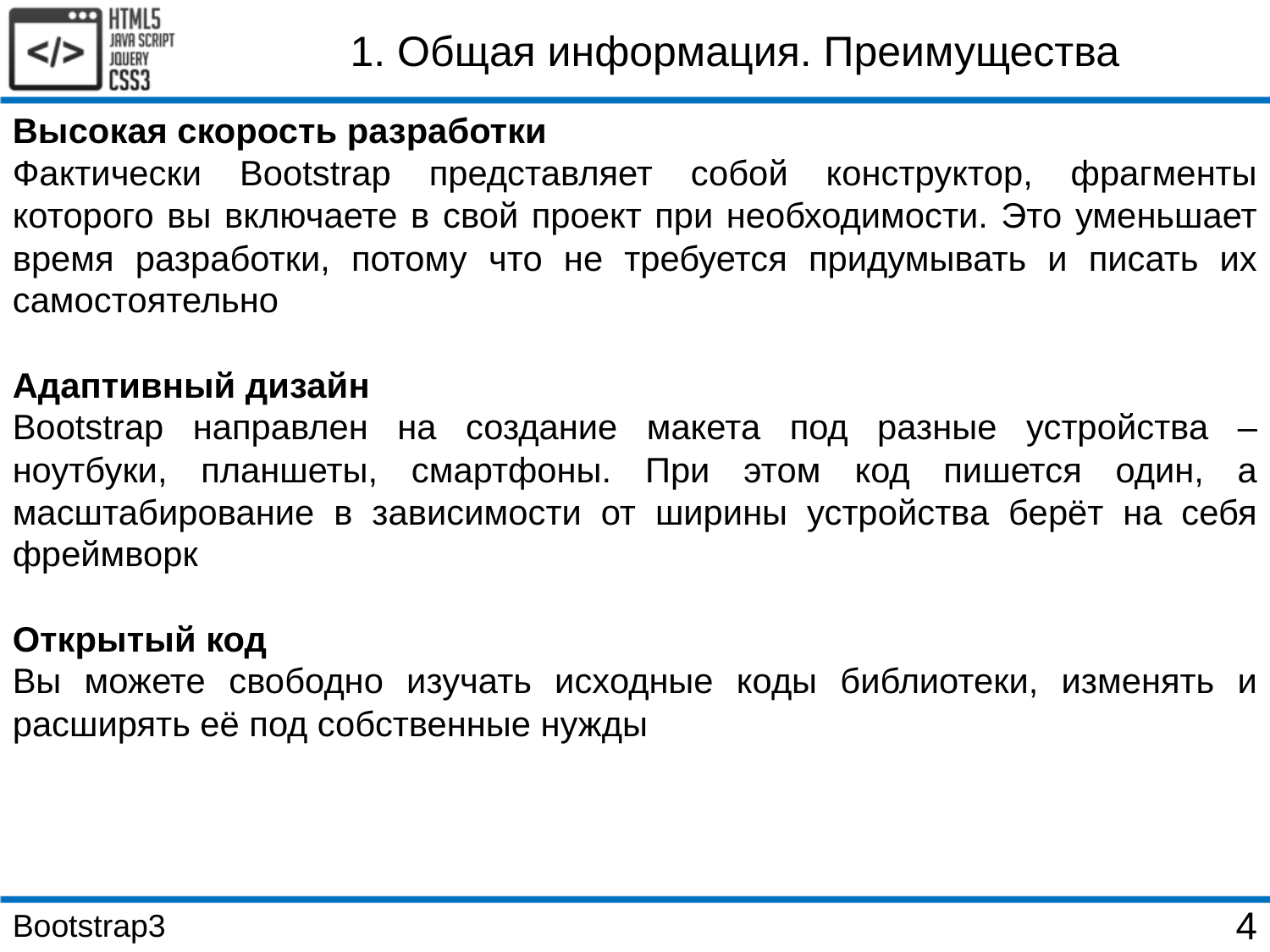

1. Общая информация. Преимущества
Высокая скорость разработки
Фактически Bootstrap представляет собой конструктор, фрагменты которого вы включаете в свой проект при необходимости. Это уменьшает время разработки, потому что не требуется придумывать и писать их самостоятельно

Адаптивный дизайн
Bootstrap направлен на создание макета под разные устройства – ноутбуки, планшеты, смартфоны. При этом код пишется один, а масштабирование в зависимости от ширины устройства берёт на себя фреймворк

Открытый код
Вы можете свободно изучать исходные коды библиотеки, изменять и расширять её под собственные нужды
Bootstrap3
4